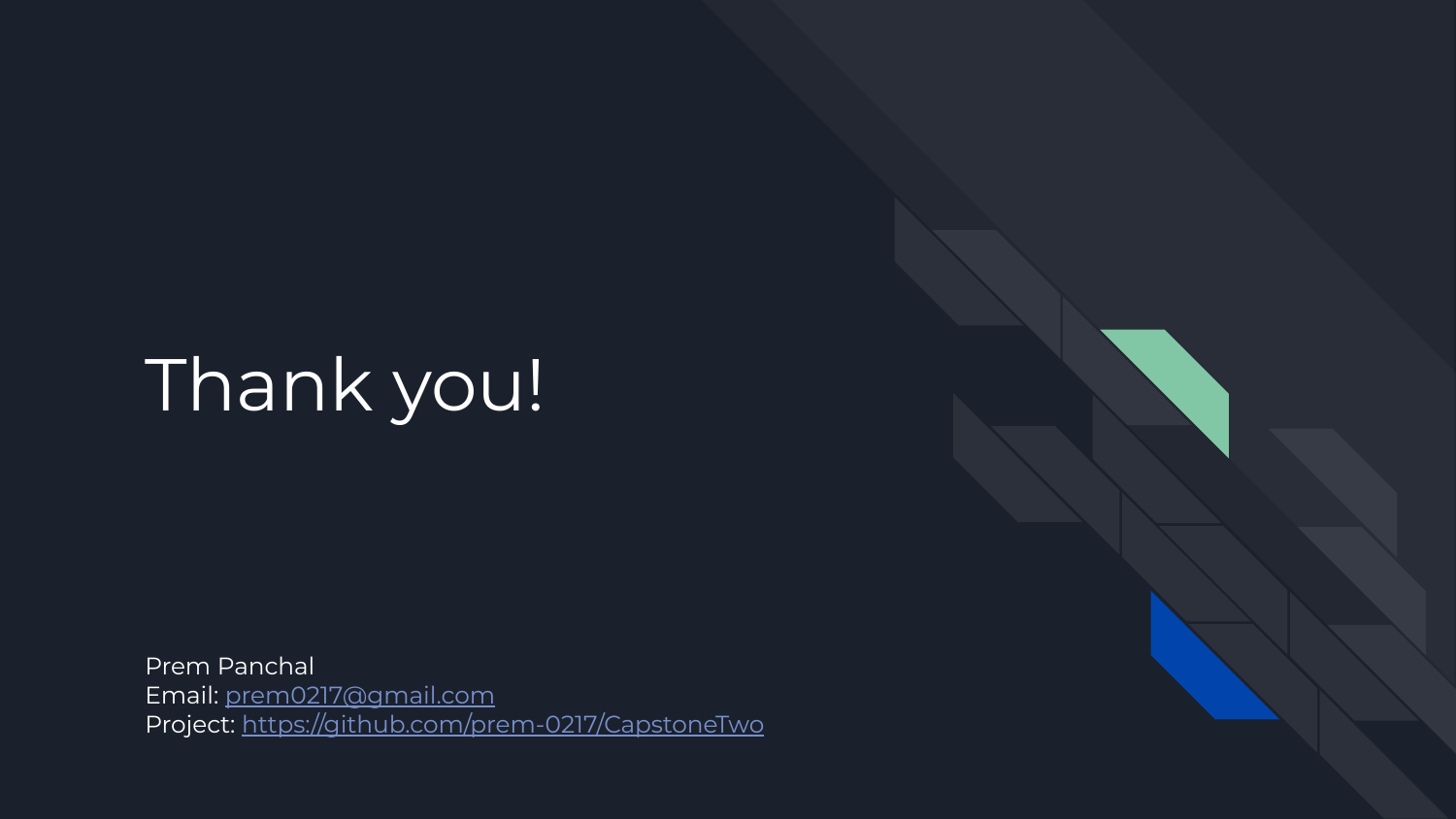

# Thank you!

Prem Panchal
Email: prem0217@gmail.com
Project: https://github.com/prem-0217/CapstoneTwo